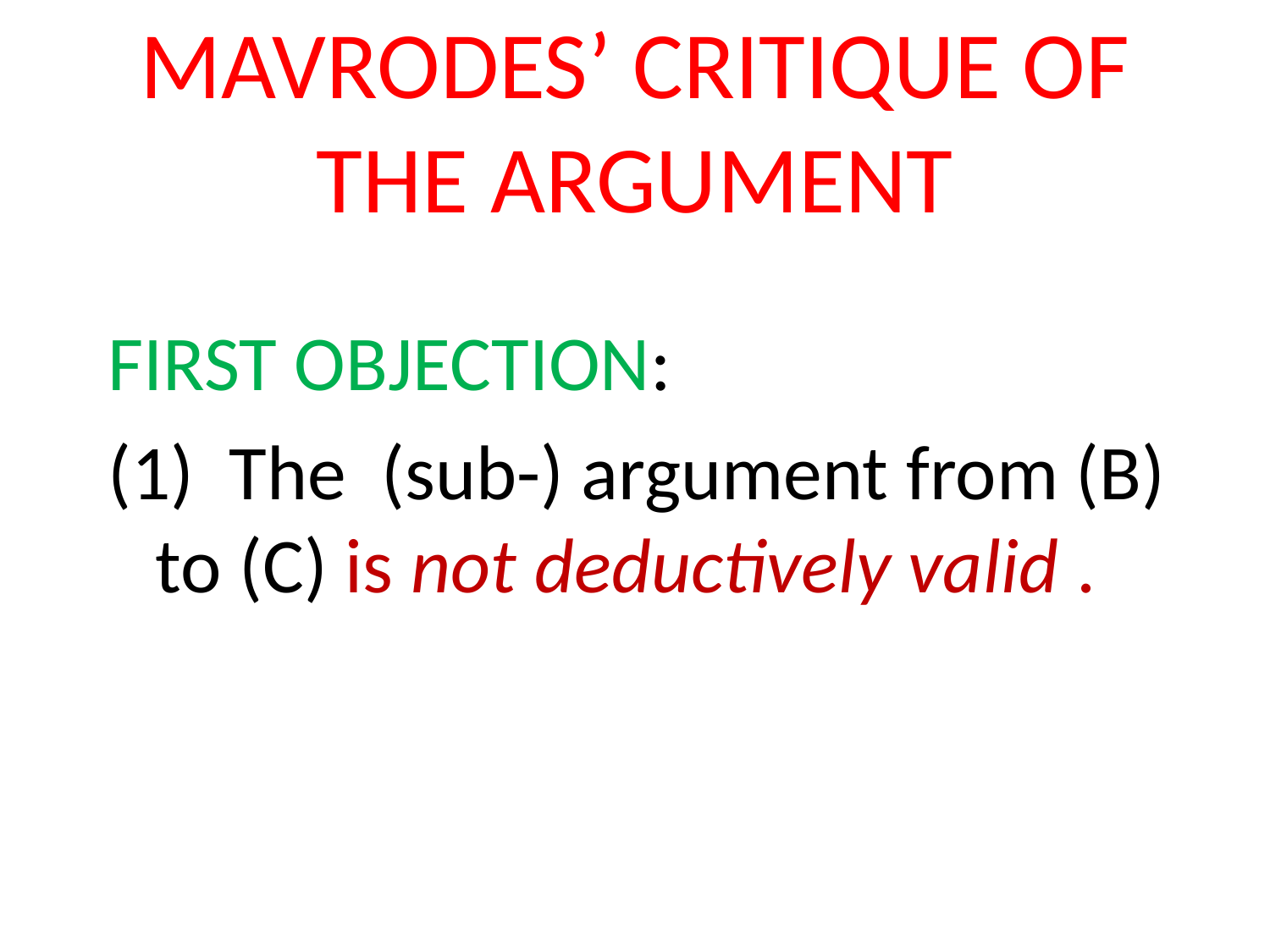

# MAVRODES’ CRITIQUE OF THE ARGUMENT
FIRST OBJECTION:
(1)  The  (sub-) argument from (B) to (C) is not deductively valid .